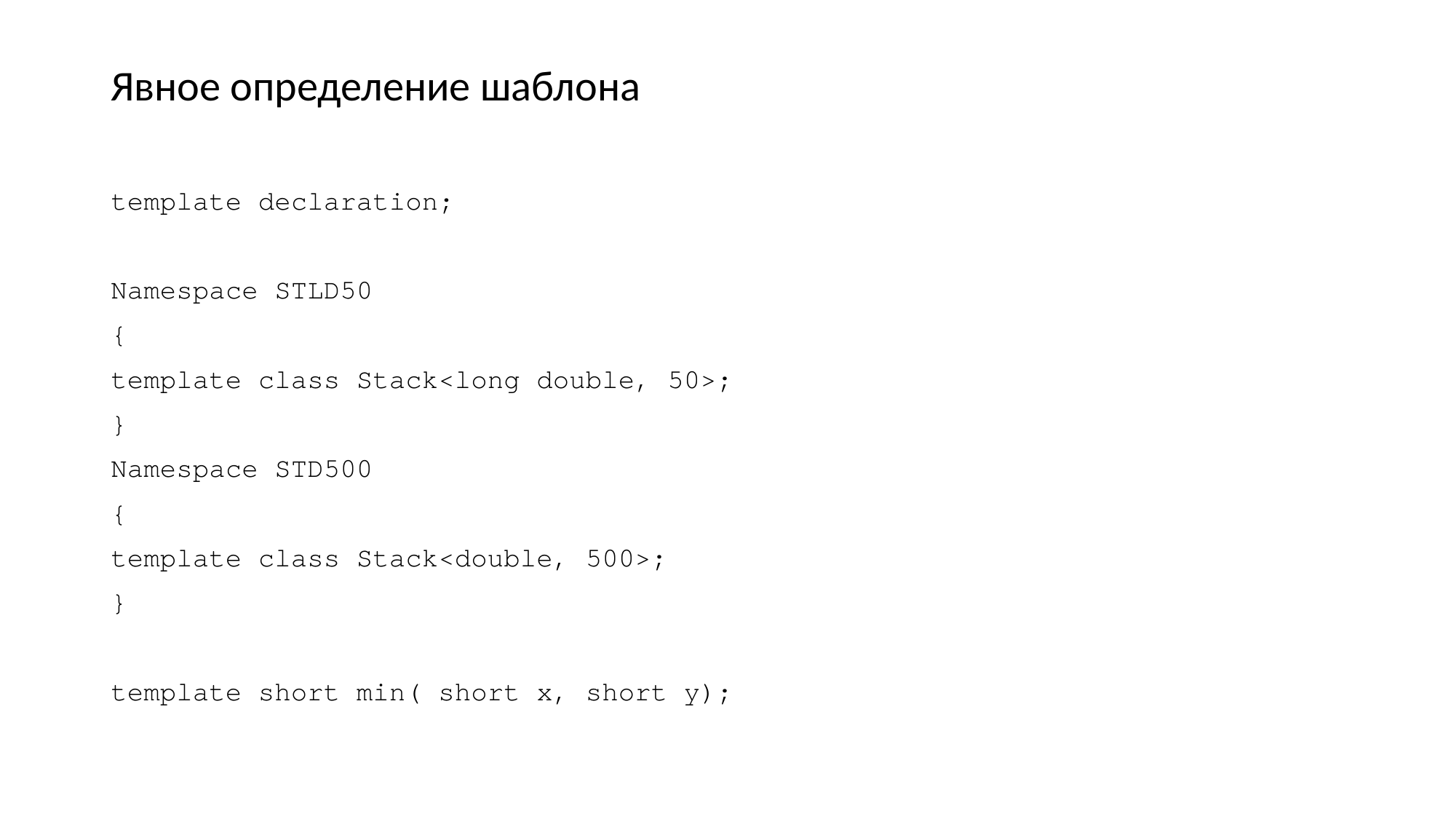

Явное определение шаблона

template declaration;

Namespace STLD50
{
template class Stack<long double, 50>;
}
Namespace STD500
{
template class Stack<double, 500>;
}

template short min( short x, short y);